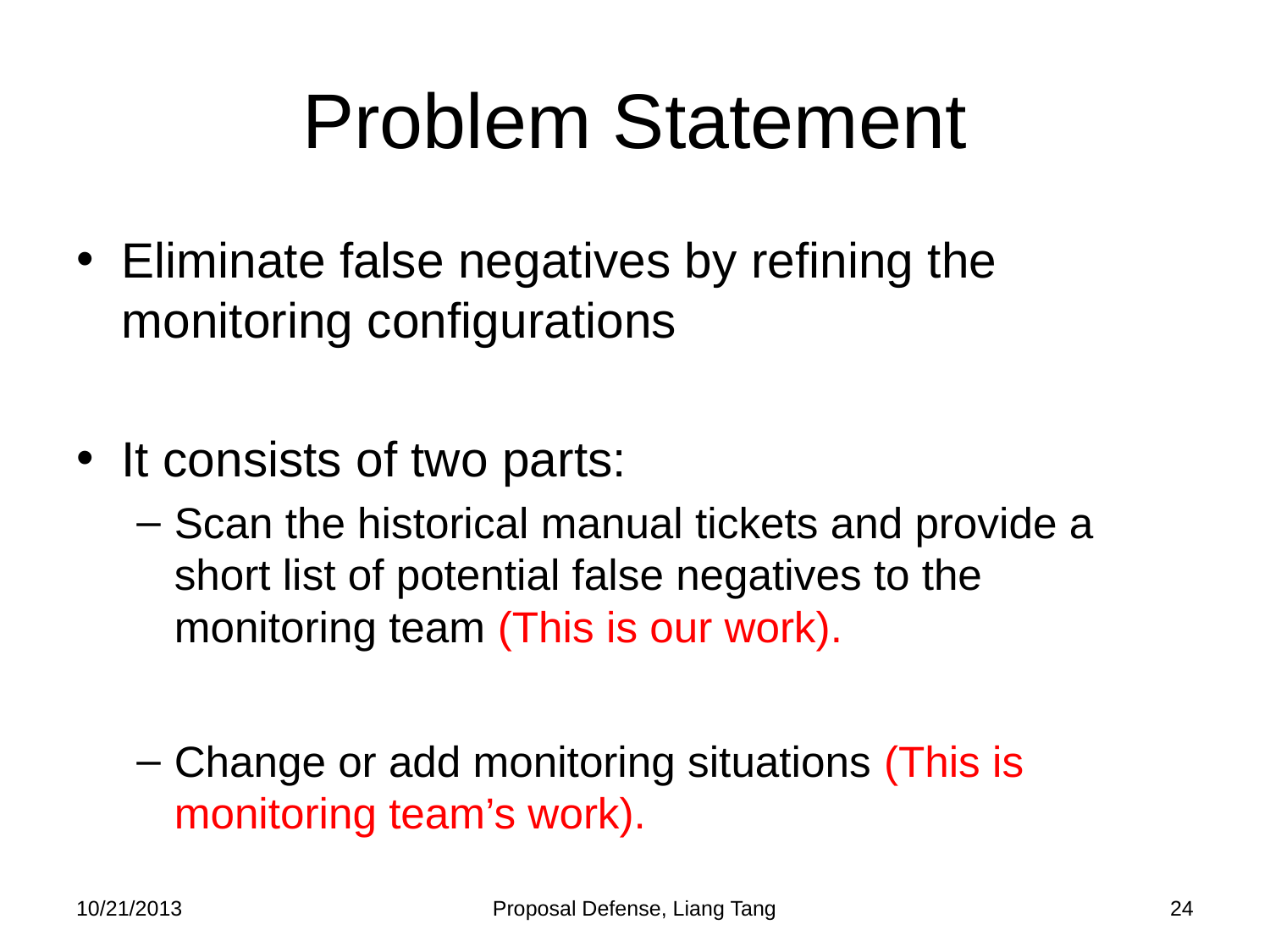

# Problem Statement
Eliminate false negatives by refining the monitoring configurations

It consists of two parts:
Scan the historical manual tickets and provide a short list of potential false negatives to the monitoring team (This is our work).

Change or add monitoring situations (This is monitoring team’s work).

10/21/2013
Proposal Defense, Liang Tang
24